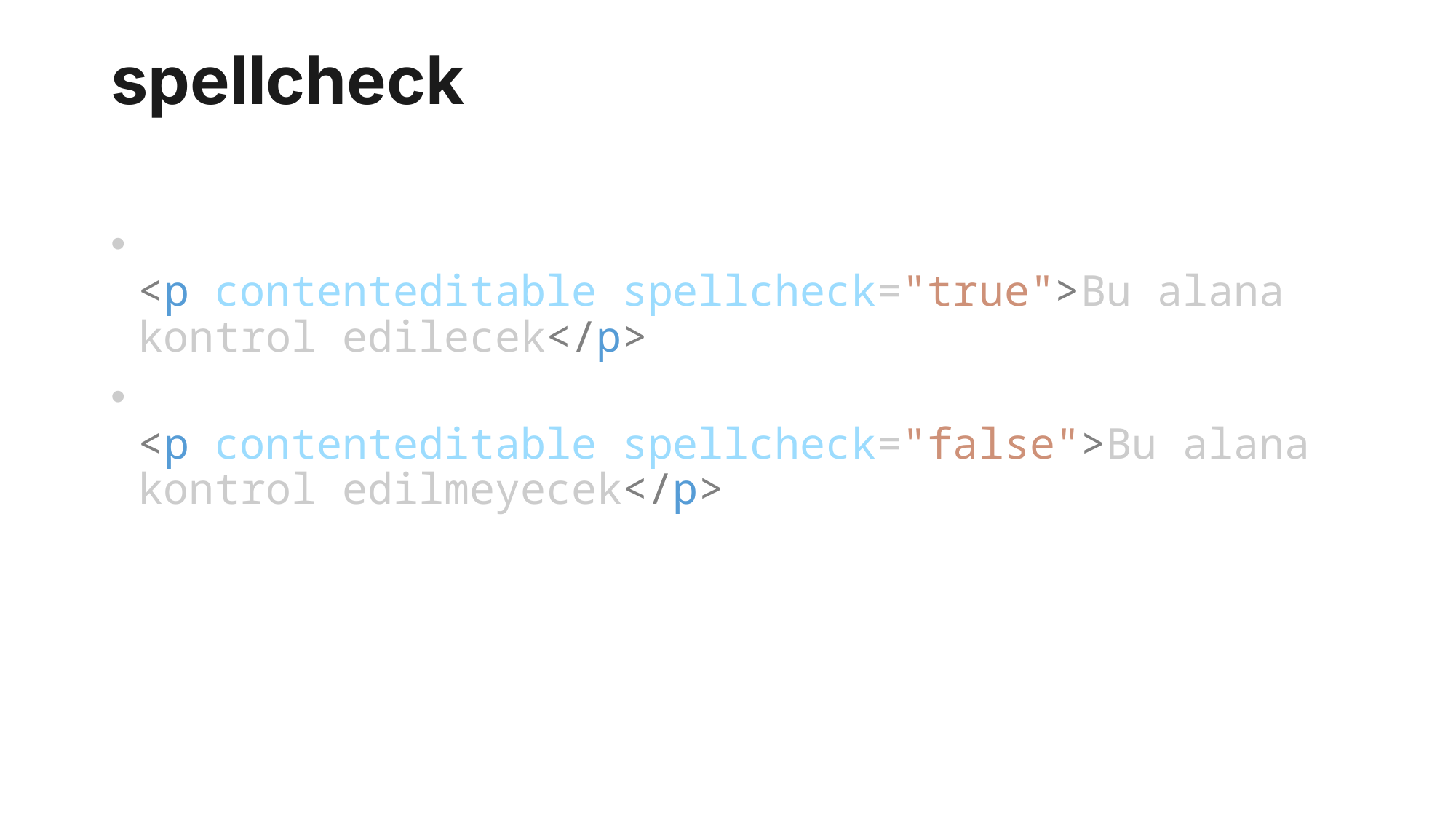

# spellcheck
<p contenteditable spellcheck="true">Bu alana kontrol edilecek</p>
<p contenteditable spellcheck="false">Bu alana kontrol edilmeyecek</p>